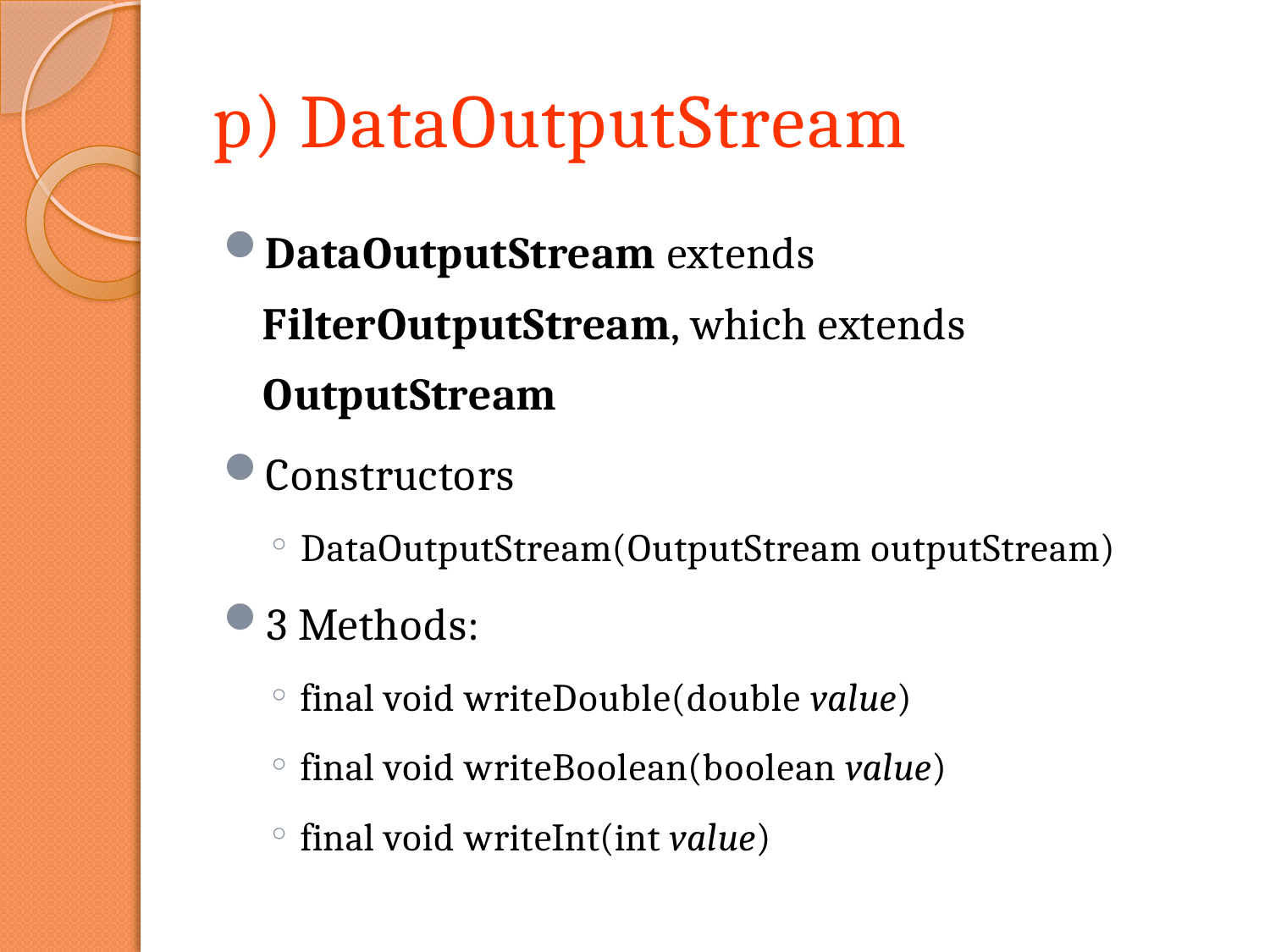

# p) DataOutputStream
DataOutputStream extends FilterOutputStream, which extends OutputStream
Constructors
DataOutputStream(OutputStream outputStream)
3 Methods:
final void writeDouble(double value)
final void writeBoolean(boolean value)
final void writeInt(int value)